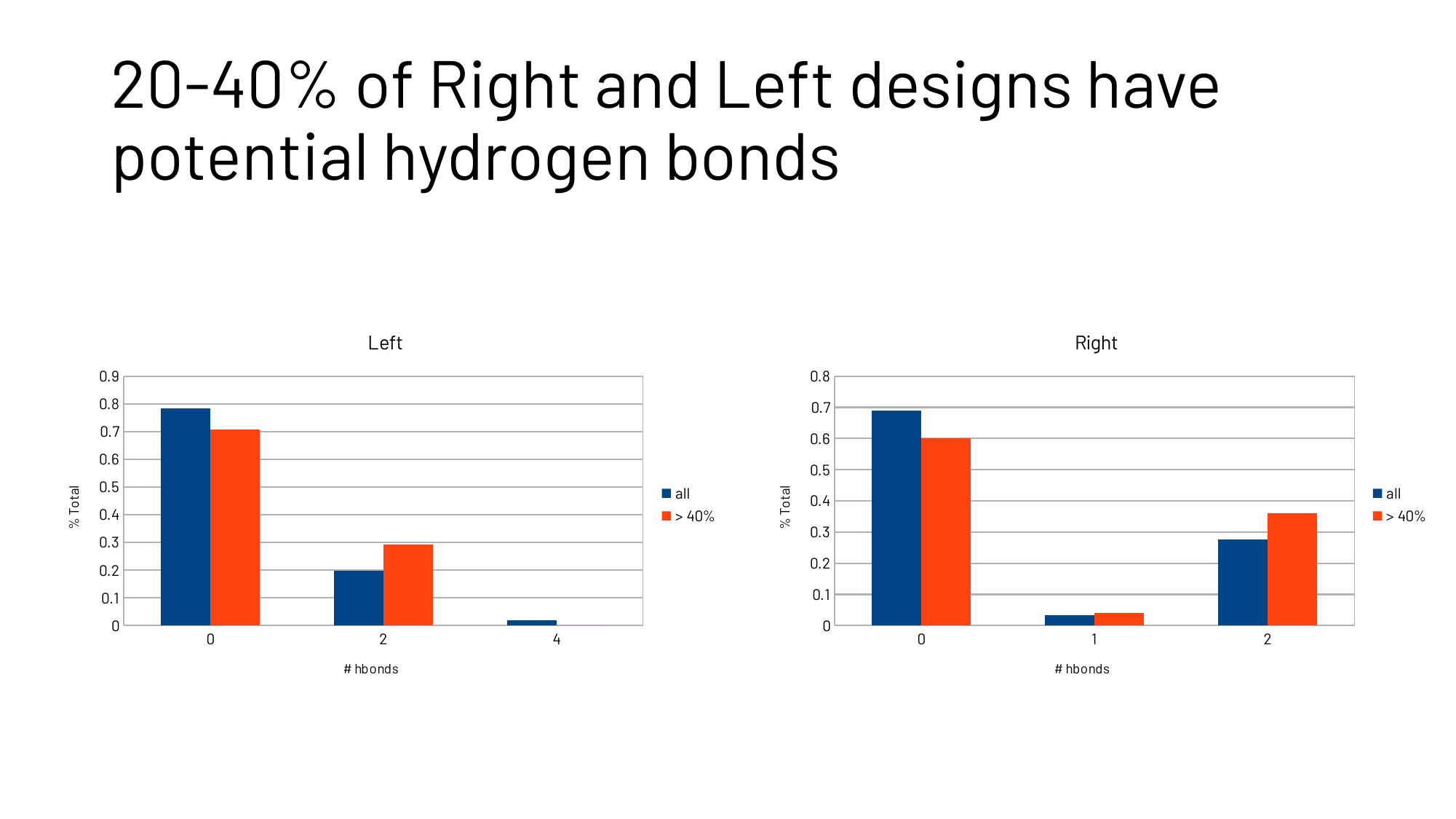

# 20-40% of Right and Left designs have potential hydrogen bonds

### Chart: Left

| Category | all | > 40% |
|---|---|---|
| 0 | 0.7830188679245284 | 0.7083333333333334 |
| 2 | 0.19811320754716982 | 0.2916666666666667 |
| 4 | 0.018867924528301886 | 0.0 |

### Chart: Right

| Category | all | > 40% |
|---|---|---|
| 0 | 0.6896551724137931 | 0.6 |
| 1 | 0.034482758620689655 | 0.04 |
| 2 | 0.27586206896551724 | 0.36 |